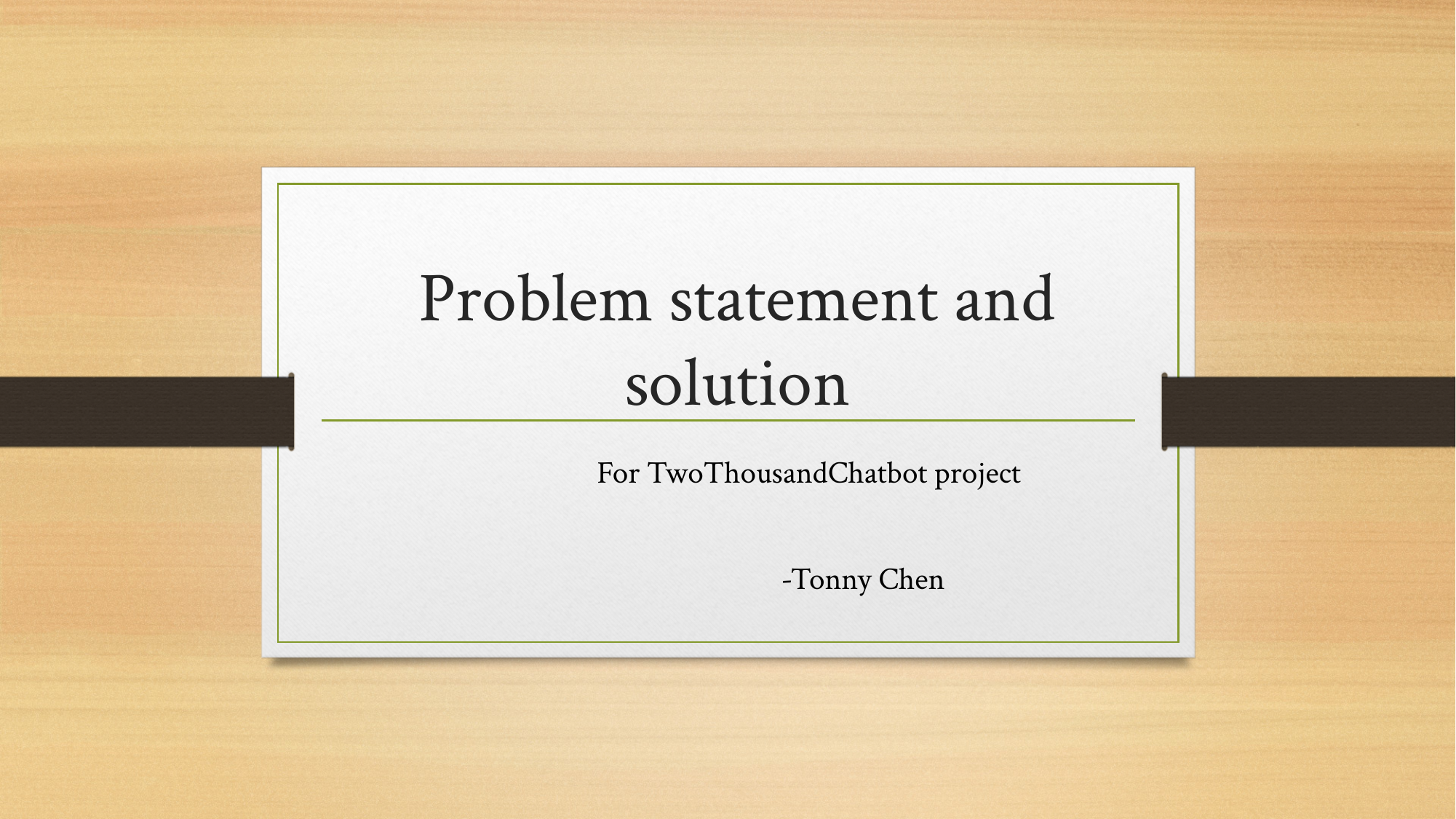

# Problem statement and solution
For TwoThousandChatbot project

							-Tonny Chen